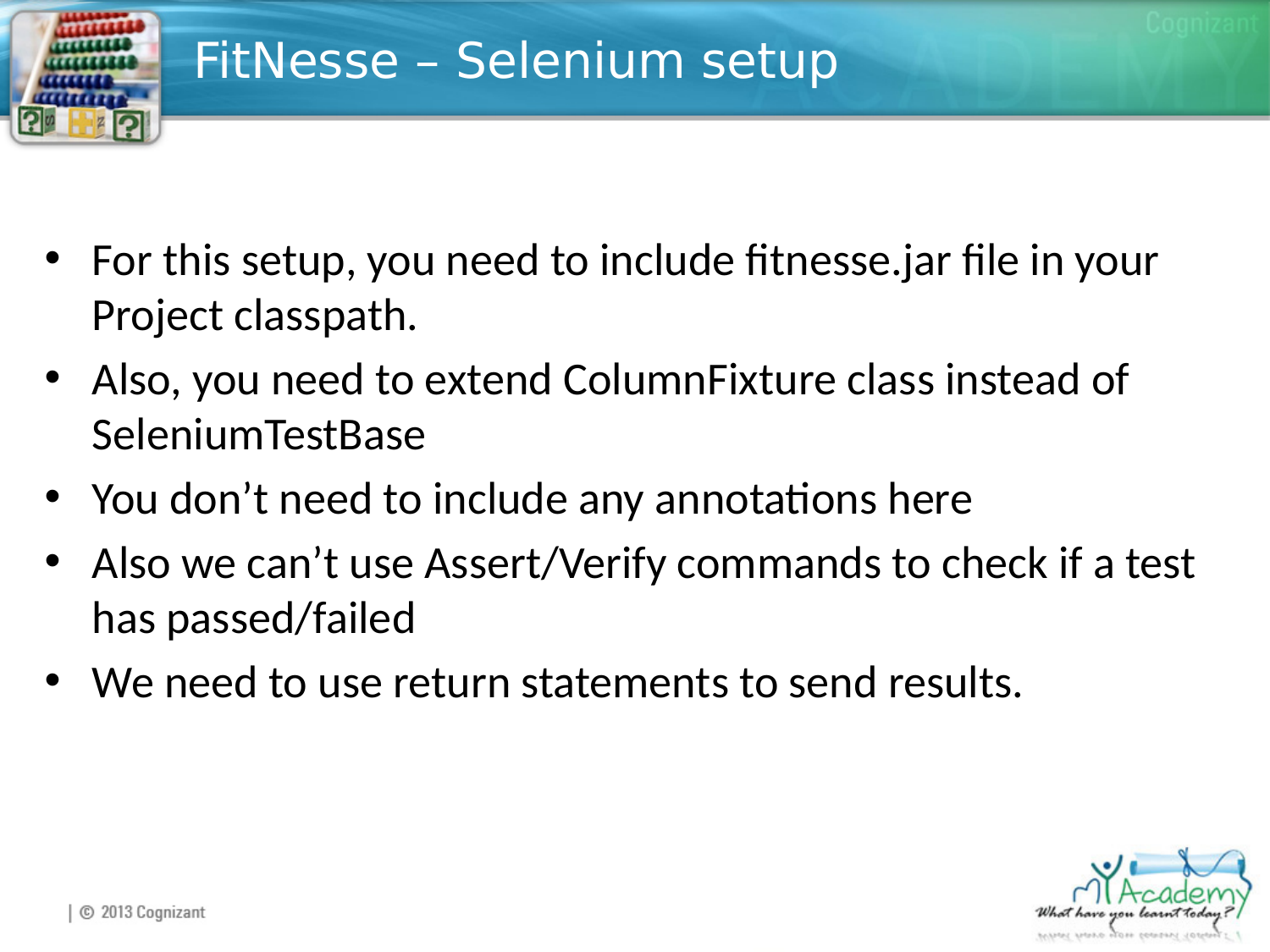

# FitNesse – Selenium setup
For this setup, you need to include fitnesse.jar file in your Project classpath.
Also, you need to extend ColumnFixture class instead of SeleniumTestBase
You don’t need to include any annotations here
Also we can’t use Assert/Verify commands to check if a test has passed/failed
We need to use return statements to send results.